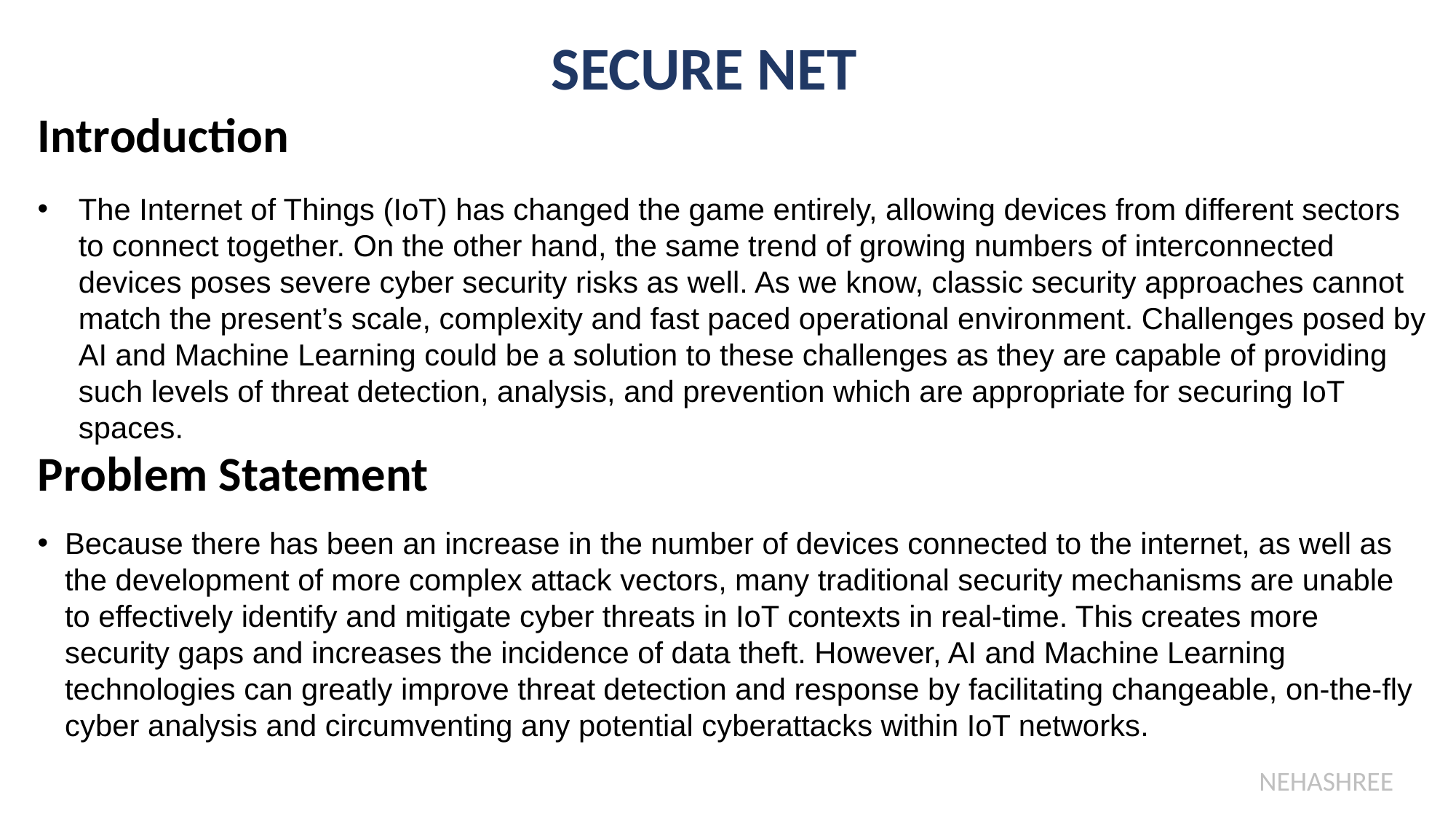

SECURE NET
Introduction
The Internet of Things (IoT) has changed the game entirely, allowing devices from different sectors to connect together. On the other hand, the same trend of growing numbers of interconnected devices poses severe cyber security risks as well. As we know, classic security approaches cannot match the present’s scale, complexity and fast paced operational environment. Challenges posed by AI and Machine Learning could be a solution to these challenges as they are capable of providing such levels of threat detection, analysis, and prevention which are appropriate for securing IoT spaces.
Problem Statement
Because there has been an increase in the number of devices connected to the internet, as well as the development of more complex attack vectors, many traditional security mechanisms are unable to effectively identify and mitigate cyber threats in IoT contexts in real-time. This creates more security gaps and increases the incidence of data theft. However, AI and Machine Learning technologies can greatly improve threat detection and response by facilitating changeable, on-the-fly cyber analysis and circumventing any potential cyberattacks within IoT networks.